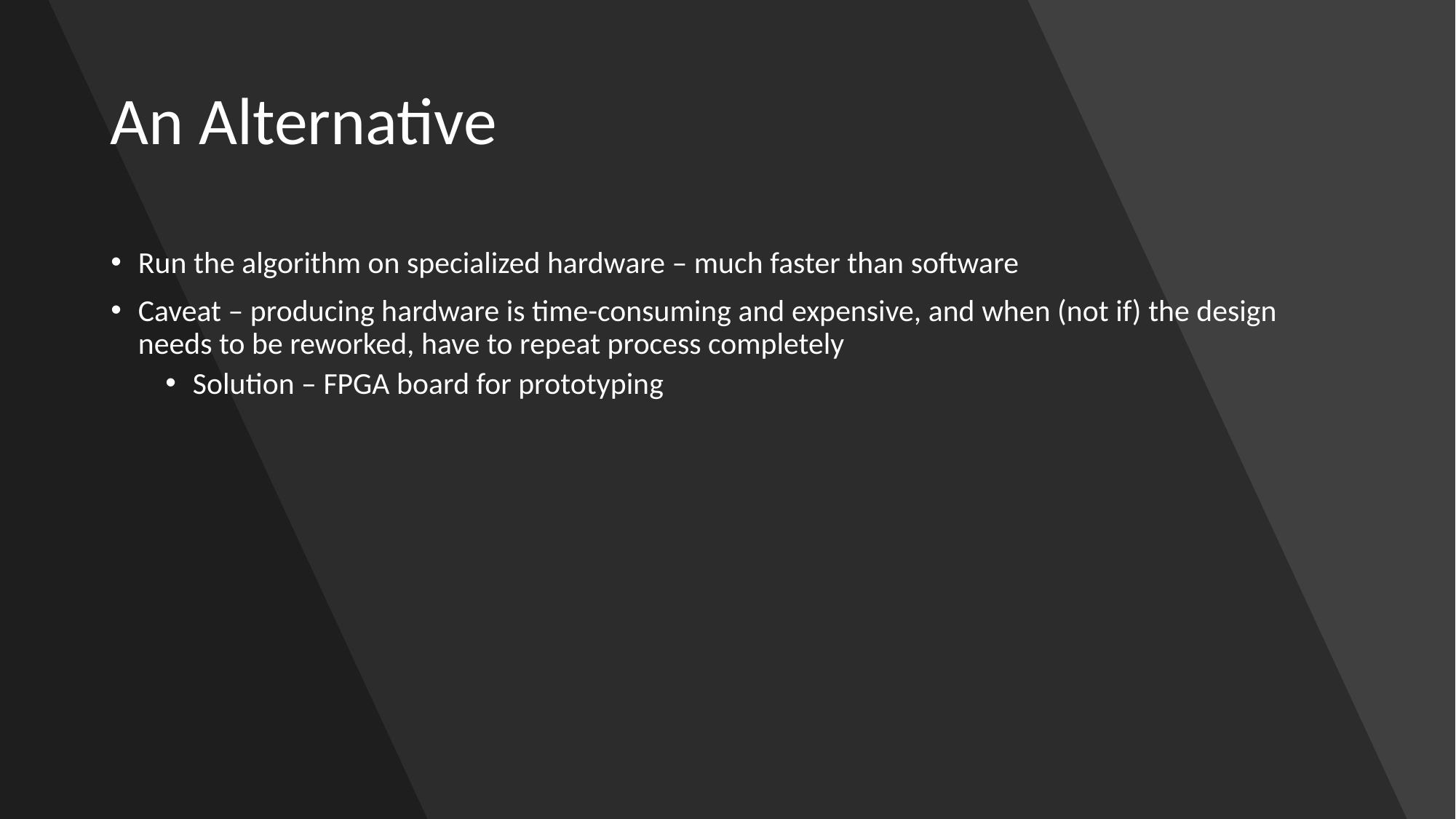

# An Alternative
Run the algorithm on specialized hardware – much faster than software
Caveat – producing hardware is time-consuming and expensive, and when (not if) the design needs to be reworked, have to repeat process completely
Solution – FPGA board for prototyping